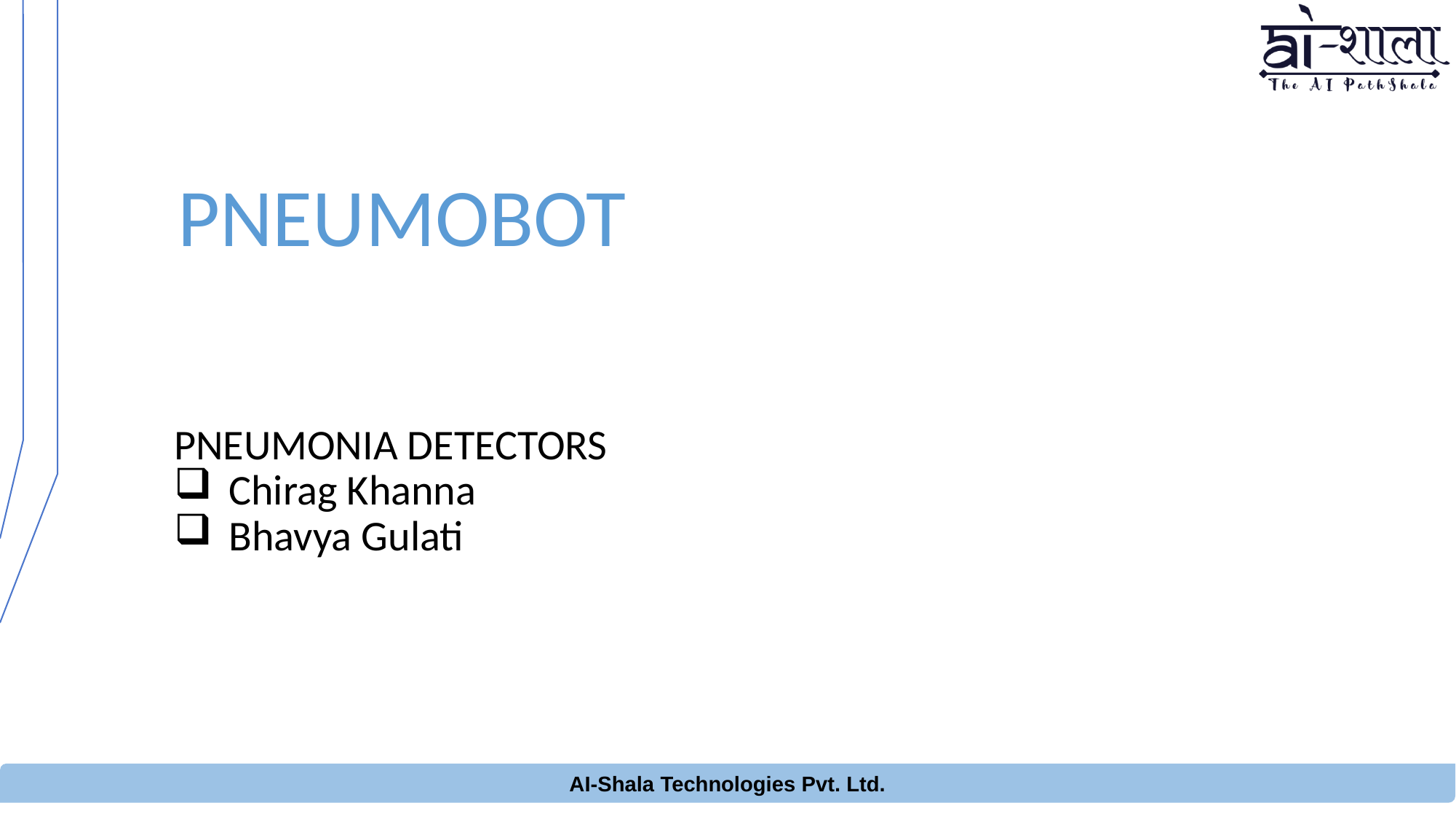

# PNEUMOBOT
PNEUMONIA DETECTORS
Chirag Khanna
Bhavya Gulati